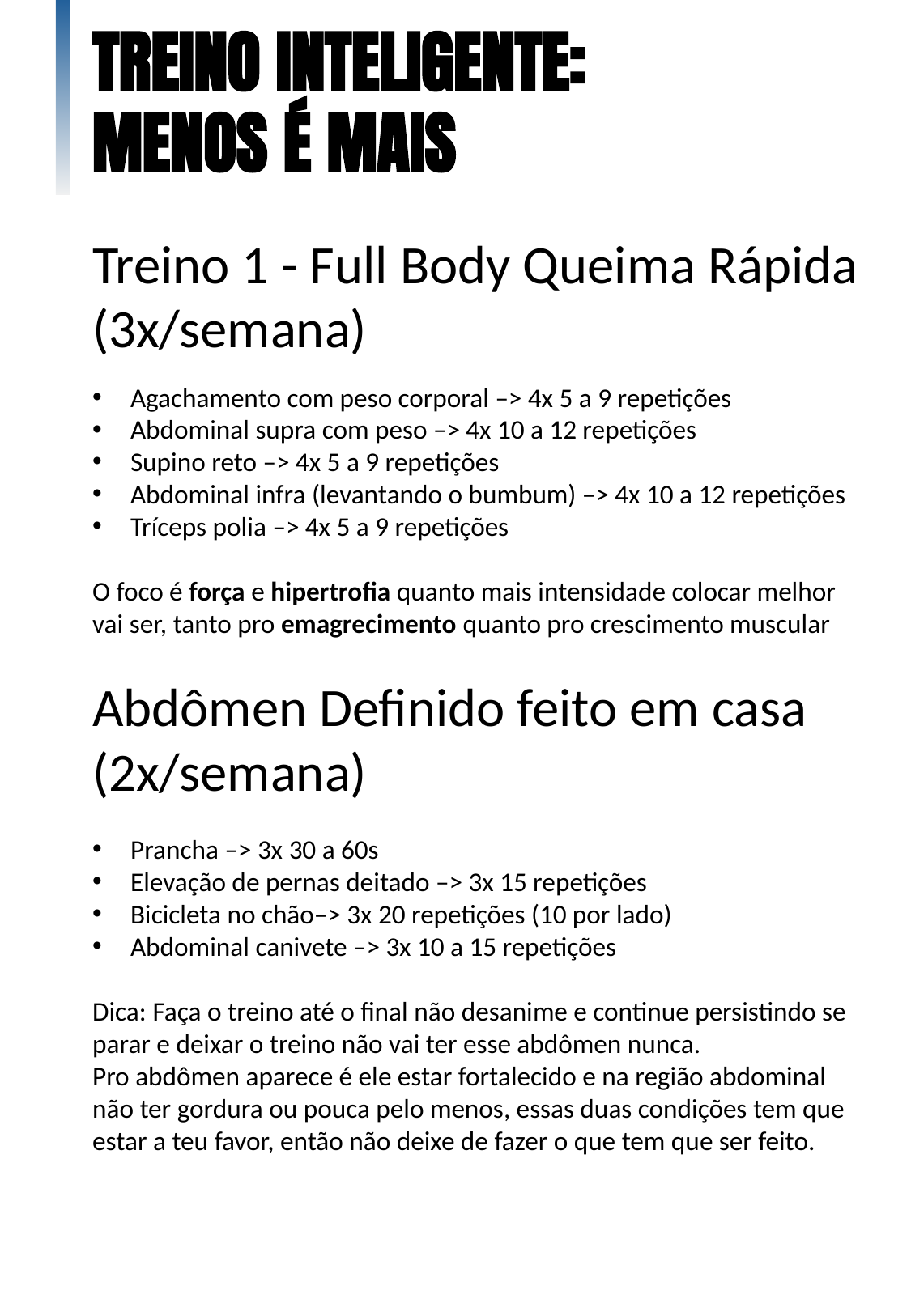

TREINO INTELIGENTE: MENOS É MAIS
Treino 1 - Full Body Queima Rápida (3x/semana)
Agachamento com peso corporal –> 4x 5 a 9 repetições
Abdominal supra com peso –> 4x 10 a 12 repetições
Supino reto –> 4x 5 a 9 repetições
Abdominal infra (levantando o bumbum) –> 4x 10 a 12 repetições
Tríceps polia –> 4x 5 a 9 repetições

O foco é força e hipertrofia quanto mais intensidade colocar melhor vai ser, tanto pro emagrecimento quanto pro crescimento muscular
Abdômen Definido feito em casa (2x/semana)
Prancha –> 3x 30 a 60s
Elevação de pernas deitado –> 3x 15 repetições
Bicicleta no chão–> 3x 20 repetições (10 por lado)
Abdominal canivete –> 3x 10 a 15 repetições

Dica: Faça o treino até o final não desanime e continue persistindo se parar e deixar o treino não vai ter esse abdômen nunca.
Pro abdômen aparece é ele estar fortalecido e na região abdominal não ter gordura ou pouca pelo menos, essas duas condições tem que estar a teu favor, então não deixe de fazer o que tem que ser feito.